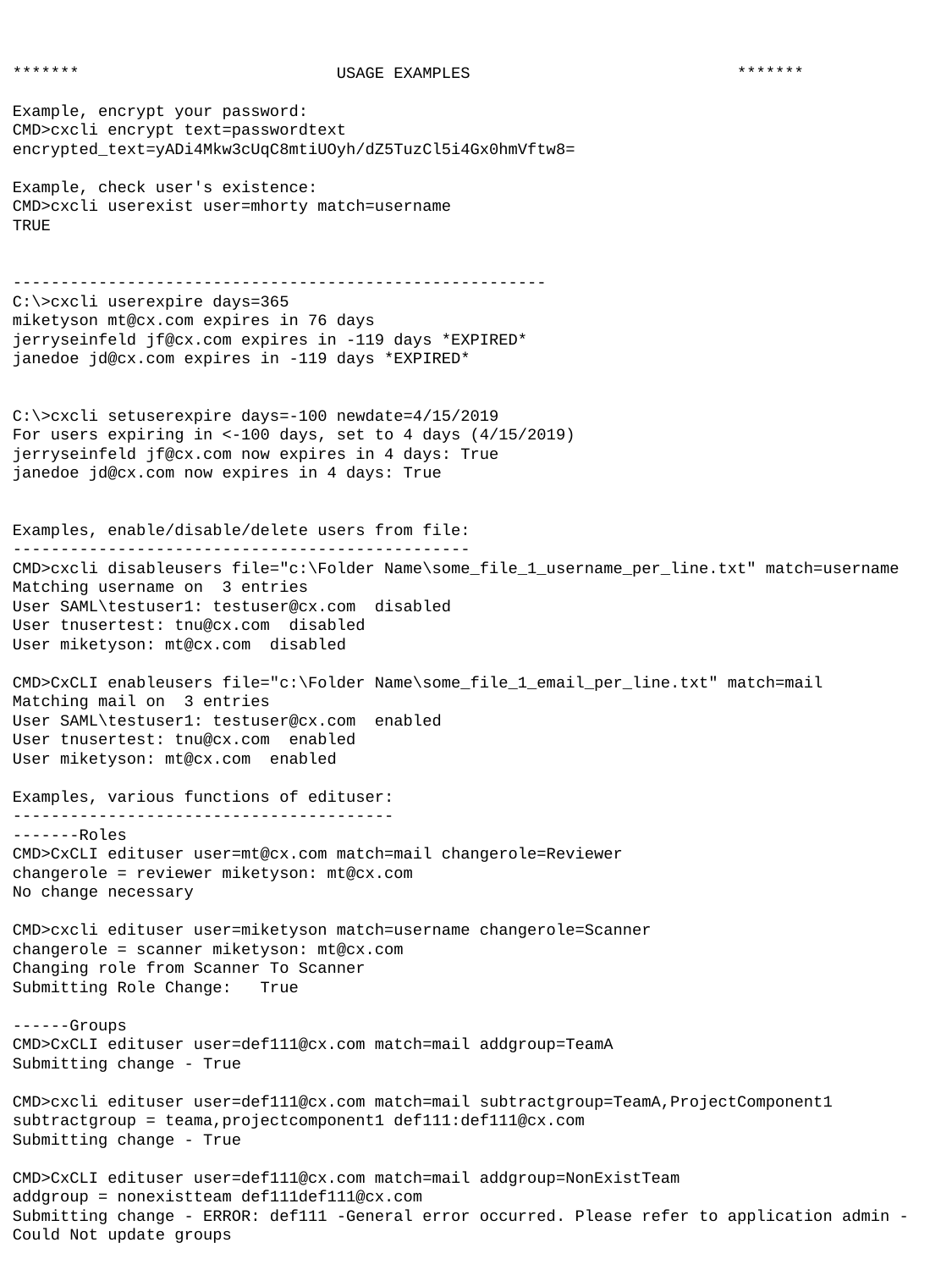

*******                           USAGE EXAMPLES                            *******

Example, encrypt your password:
CMD>cxcli encrypt text=passwordtext
encrypted_text=yADi4Mkw3cUqC8mtiUOyh/dZ5TuzCl5i4Gx0hmVftw8=

Example, check user's existence:
CMD>cxcli userexist user=mhorty match=username
TRUE

--------------------------------------------------------
C:\>cxcli userexpire days=365
miketyson mt@cx.com expires in 76 days
jerryseinfeld jf@cx.com expires in -119 days *EXPIRED*
janedoe jd@cx.com expires in -119 days *EXPIRED*

C:\>cxcli setuserexpire days=-100 newdate=4/15/2019
For users expiring in <-100 days, set to 4 days (4/15/2019)
jerryseinfeld jf@cx.com now expires in 4 days: True
janedoe jd@cx.com now expires in 4 days: True

Examples, enable/disable/delete users from file:
------------------------------------------------
CMD>cxcli disableusers file="c:\Folder Name\some_file_1_username_per_line.txt" match=username
Matching username on  3 entries
User SAML\testuser1: testuser@cx.com  disabled
User tnusertest: tnu@cx.com  disabled
User miketyson: mt@cx.com  disabled

CMD>CxCLI enableusers file="c:\Folder Name\some_file_1_email_per_line.txt" match=mail
Matching mail on  3 entries
User SAML\testuser1: testuser@cx.com  enabled
User tnusertest: tnu@cx.com  enabled
User miketyson: mt@cx.com  enabled

Examples, various functions of edituser:
----------------------------------------
-------Roles
CMD>CxCLI edituser user=mt@cx.com match=mail changerole=Reviewer
changerole = reviewer miketyson: mt@cx.com
No change necessary

CMD>cxcli edituser user=miketyson match=username changerole=Scanner
changerole = scanner miketyson: mt@cx.com
Changing role from Scanner To Scanner
Submitting Role Change:   True

------Groups
CMD>CxCLI edituser user=def111@cx.com match=mail addgroup=TeamA
Submitting change - True

CMD>cxcli edituser user=def111@cx.com match=mail subtractgroup=TeamA,ProjectComponent1
subtractgroup = teama,projectcomponent1 def111:def111@cx.com
Submitting change - True

CMD>CxCLI edituser user=def111@cx.com match=mail addgroup=NonExistTeam
addgroup = nonexistteam def111def111@cx.com
Submitting change - ERROR: def111 -General error occurred. Please refer to application admin - Could Not update groups